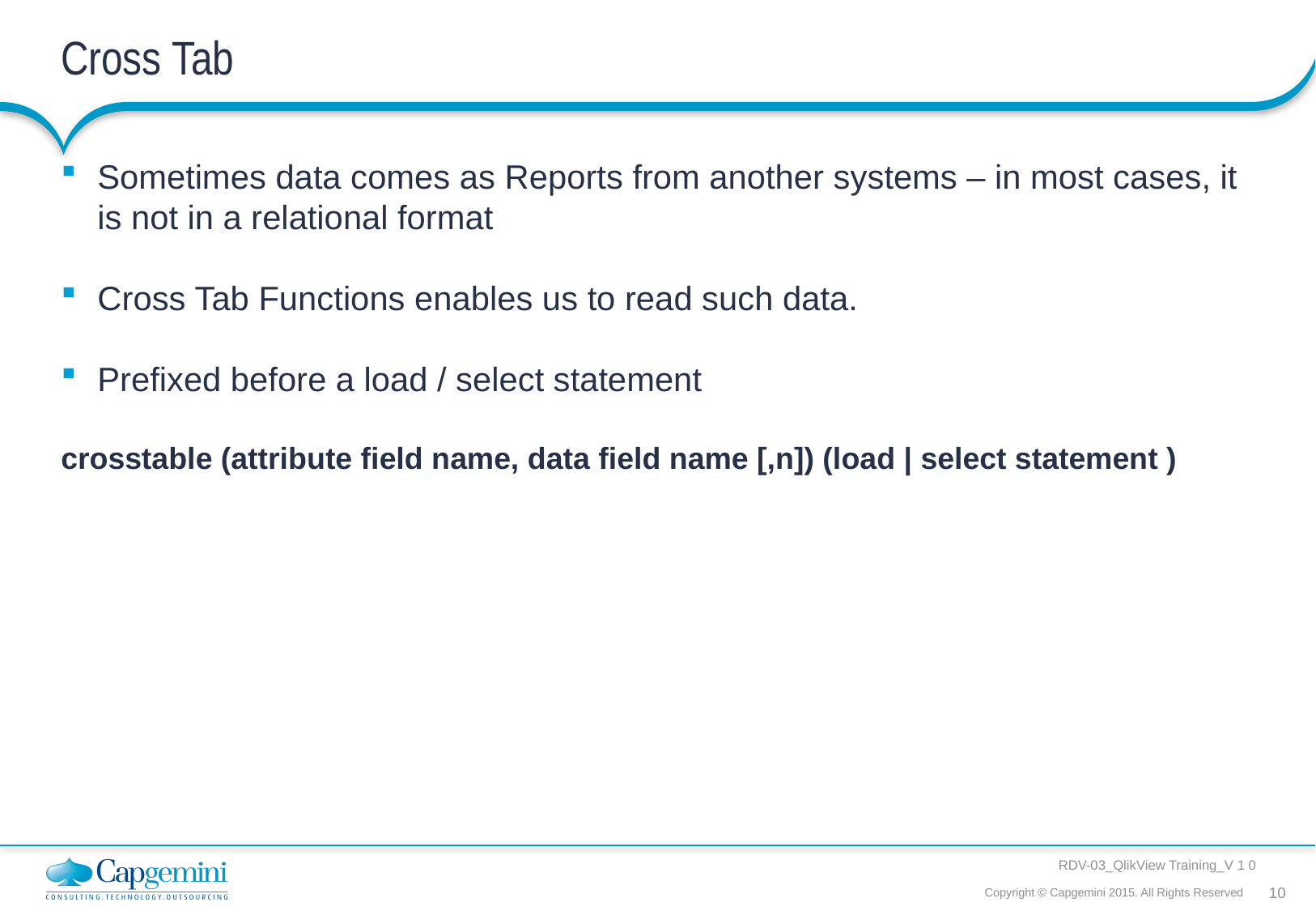

# Cross Tab
Sometimes data comes as Reports from another systems – in most cases, it is not in a relational format
Cross Tab Functions enables us to read such data.
Prefixed before a load / select statement
crosstable (attribute field name, data field name [,n]) (load | select statement )